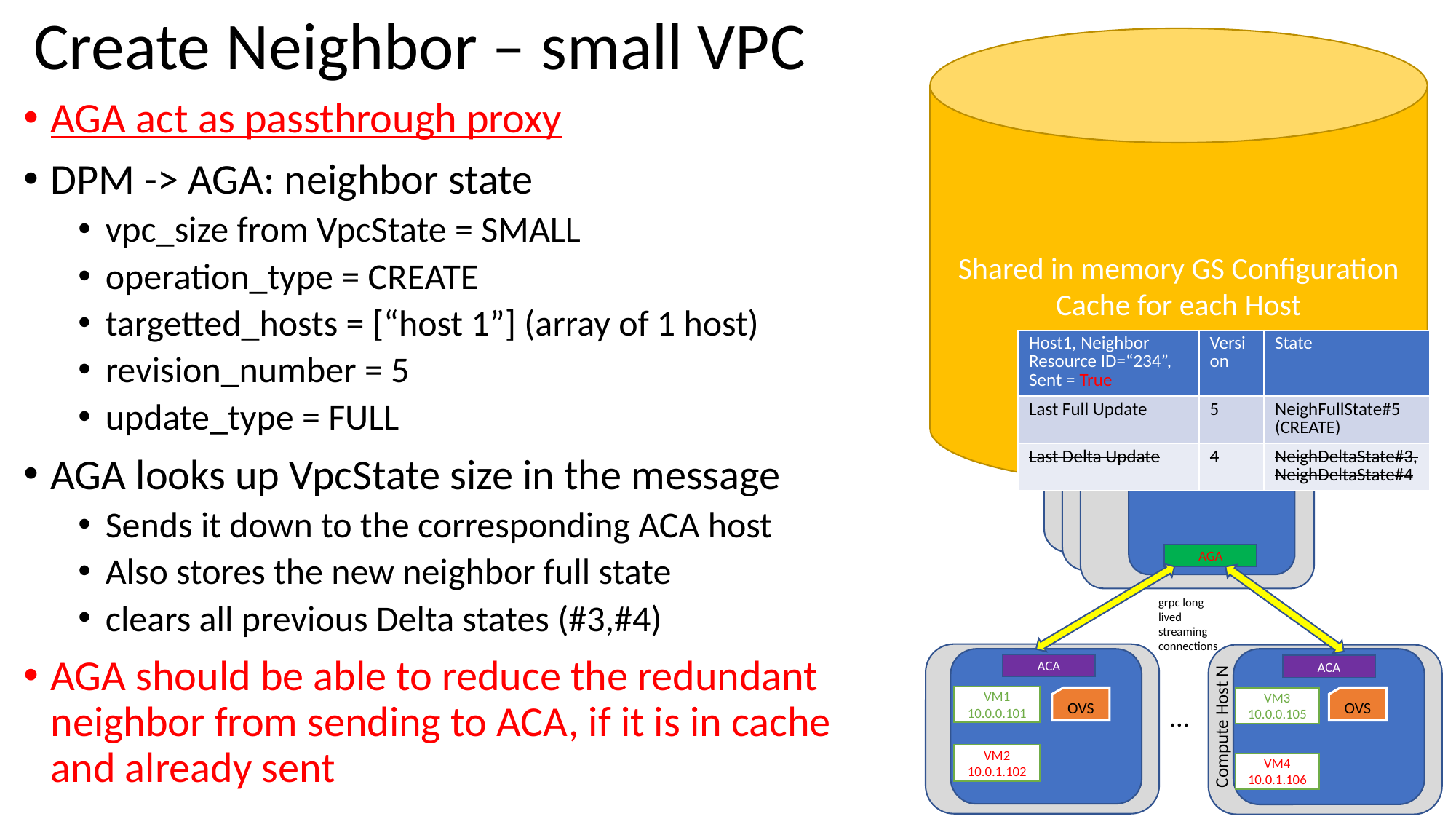

# Create Neighbor – small VPC
Shared in memory GS Configuration Cache for each Host
AGA act as passthrough proxy
DPM -> AGA: neighbor state
vpc_size from VpcState = SMALL
operation_type = CREATE
targetted_hosts = [“host 1”] (array of 1 host)
revision_number = 5
update_type = FULL
AGA looks up VpcState size in the message
Sends it down to the corresponding ACA host
Also stores the new neighbor full state
clears all previous Delta states (#3,#4)
AGA should be able to reduce the redundant neighbor from sending to ACA, if it is in cache and already sent

| Host1, Neighbor Resource ID=“234”, Sent = True | Version | State |
| --- | --- | --- |
| Last Full Update | 5 | NeighFullState#5 (CREATE) |
| Last Delta Update | 4 | NeighDeltaState#3, NeighDeltaState#4 |

Alcor Group Agent
Alcor Group Agent

AGA
grpc long lived streaming connections

ACA
ACA
VM1
10.0.0.101
VM3
10.0.0.105
OVS
OVS
…
Compute Host N
VM2
10.0.1.102
VM4
10.0.1.106